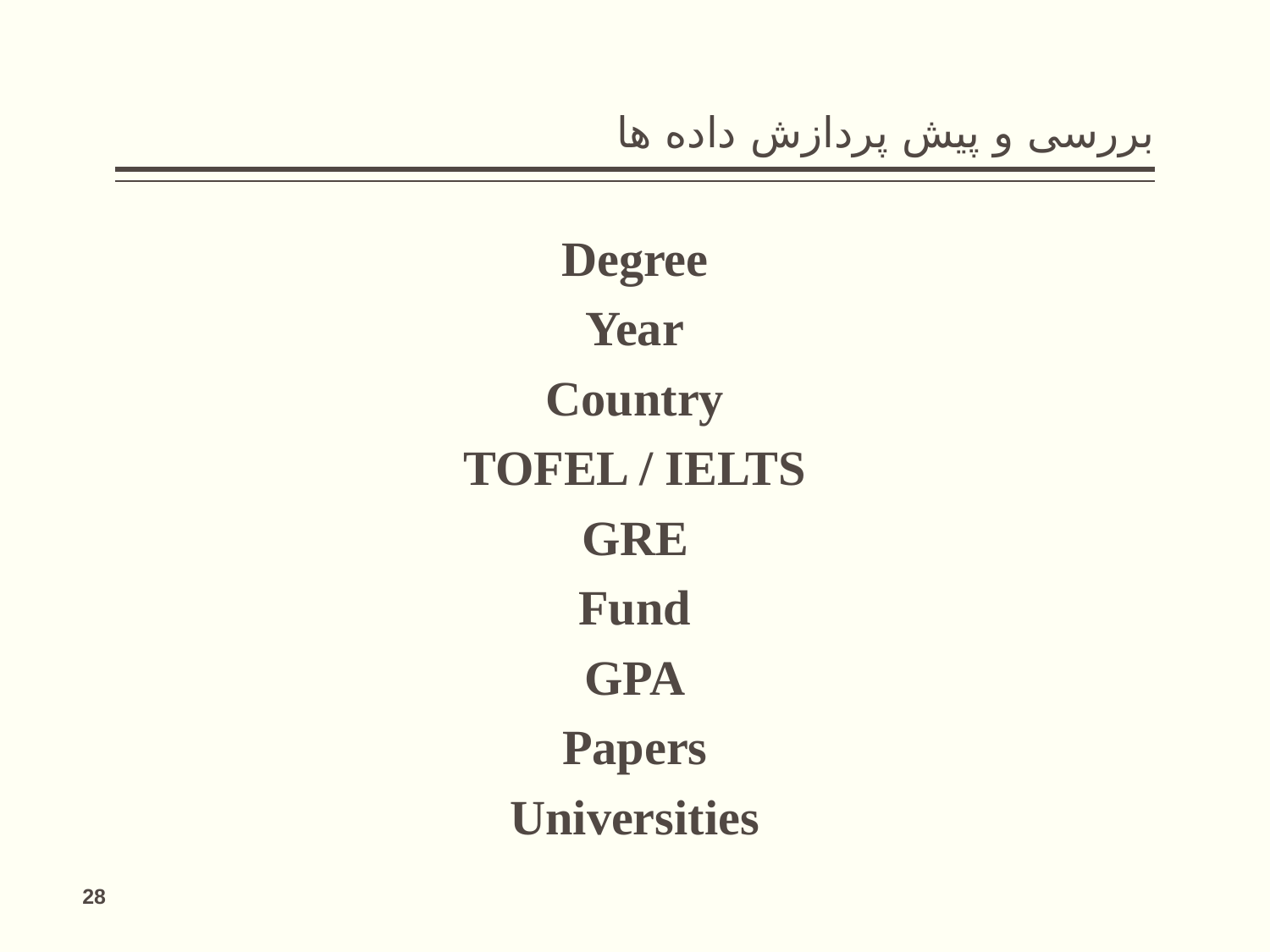

# بررسی و پیش پردازش داده ها
Degree
Year
Country
TOFEL / IELTS
GRE
Fund
GPA
Papers
Universities
28